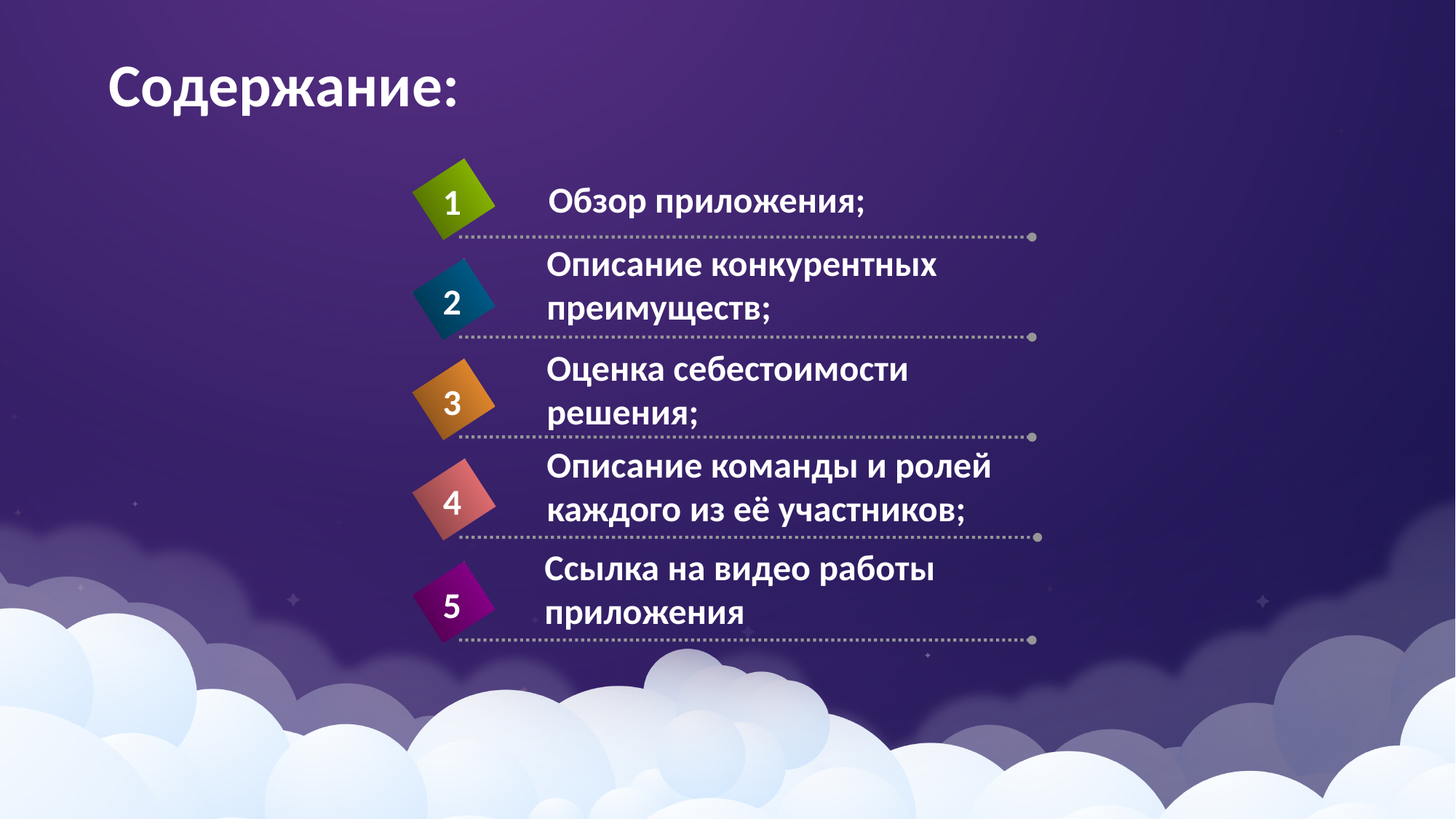

# Содержание:

Обзор приложения;
1

Описание конкурентных преимуществ;

2

Оценка себестоимости решения;

3

Описание команды и ролей каждого из её участников;

4

Ссылка на видео работы приложения

5